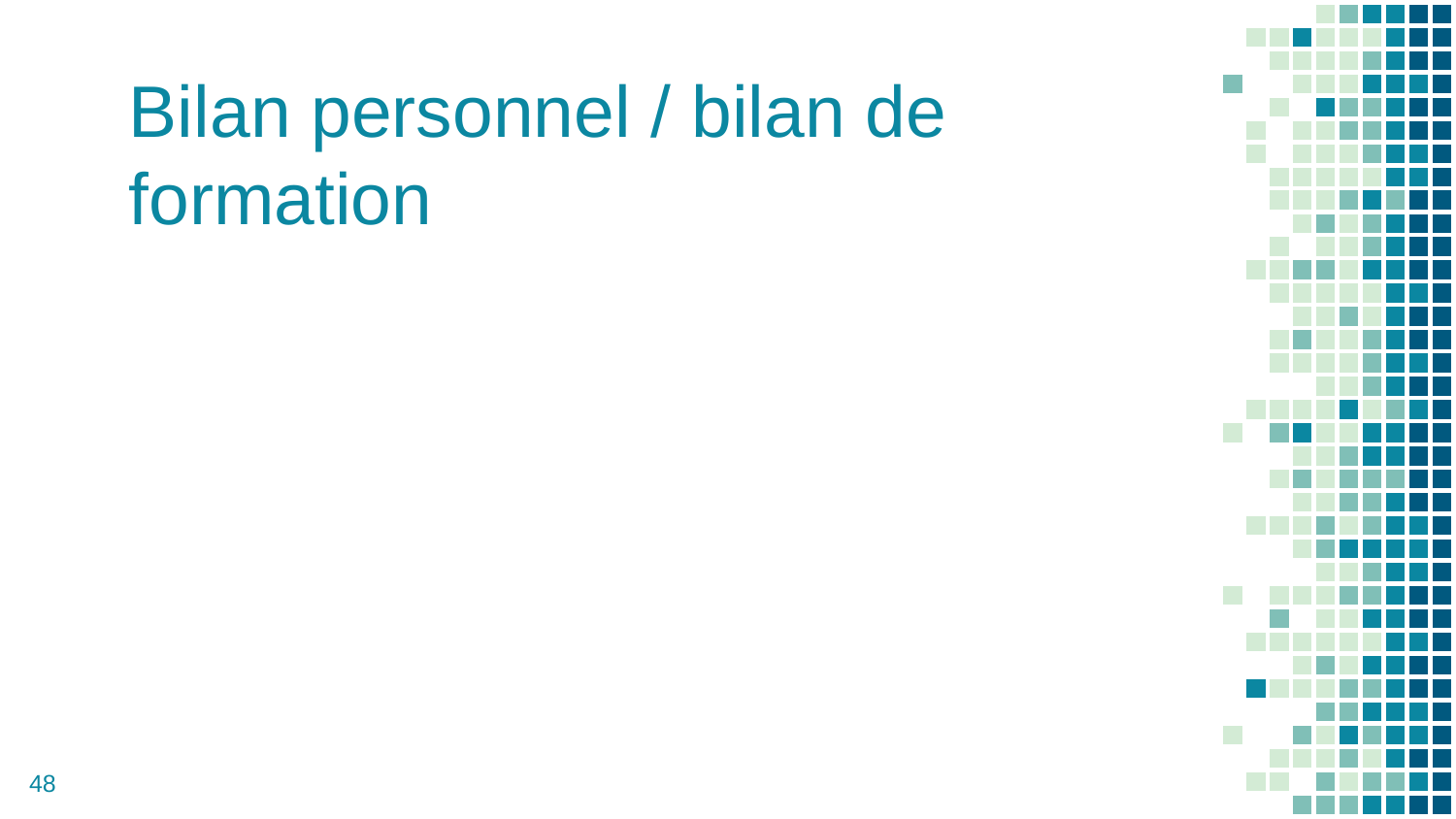

# Bilan personnel / bilan de formation

48